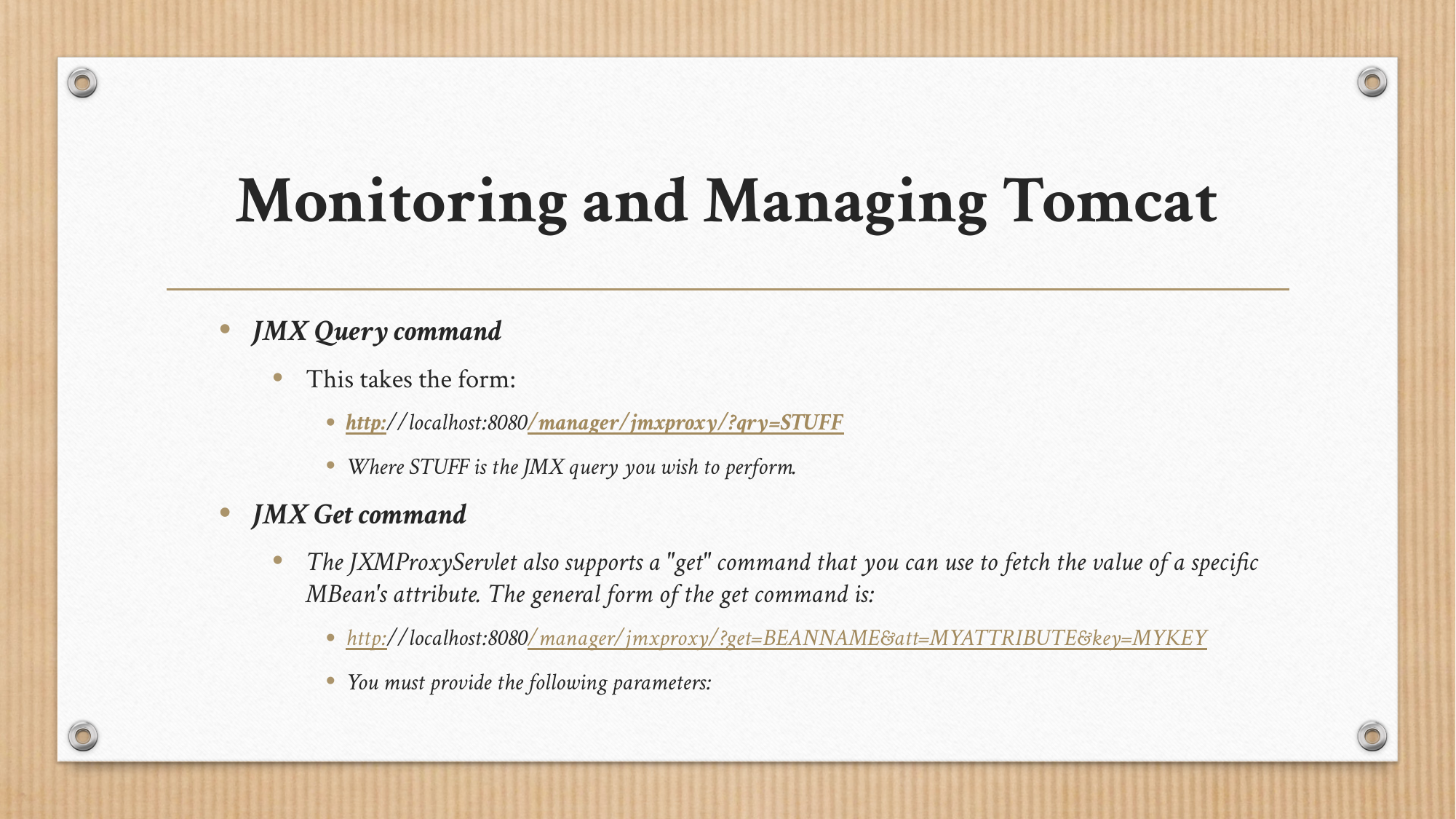

# Monitoring and Managing Tomcat
JMX Query command
This takes the form:
http://localhost:8080/manager/jmxproxy/?qry=STUFF
Where STUFF is the JMX query you wish to perform.
JMX Get command
The JXMProxyServlet also supports a "get" command that you can use to fetch the value of a specific MBean's attribute. The general form of the get command is:
http://localhost:8080/manager/jmxproxy/?get=BEANNAME&att=MYATTRIBUTE&key=MYKEY
You must provide the following parameters: